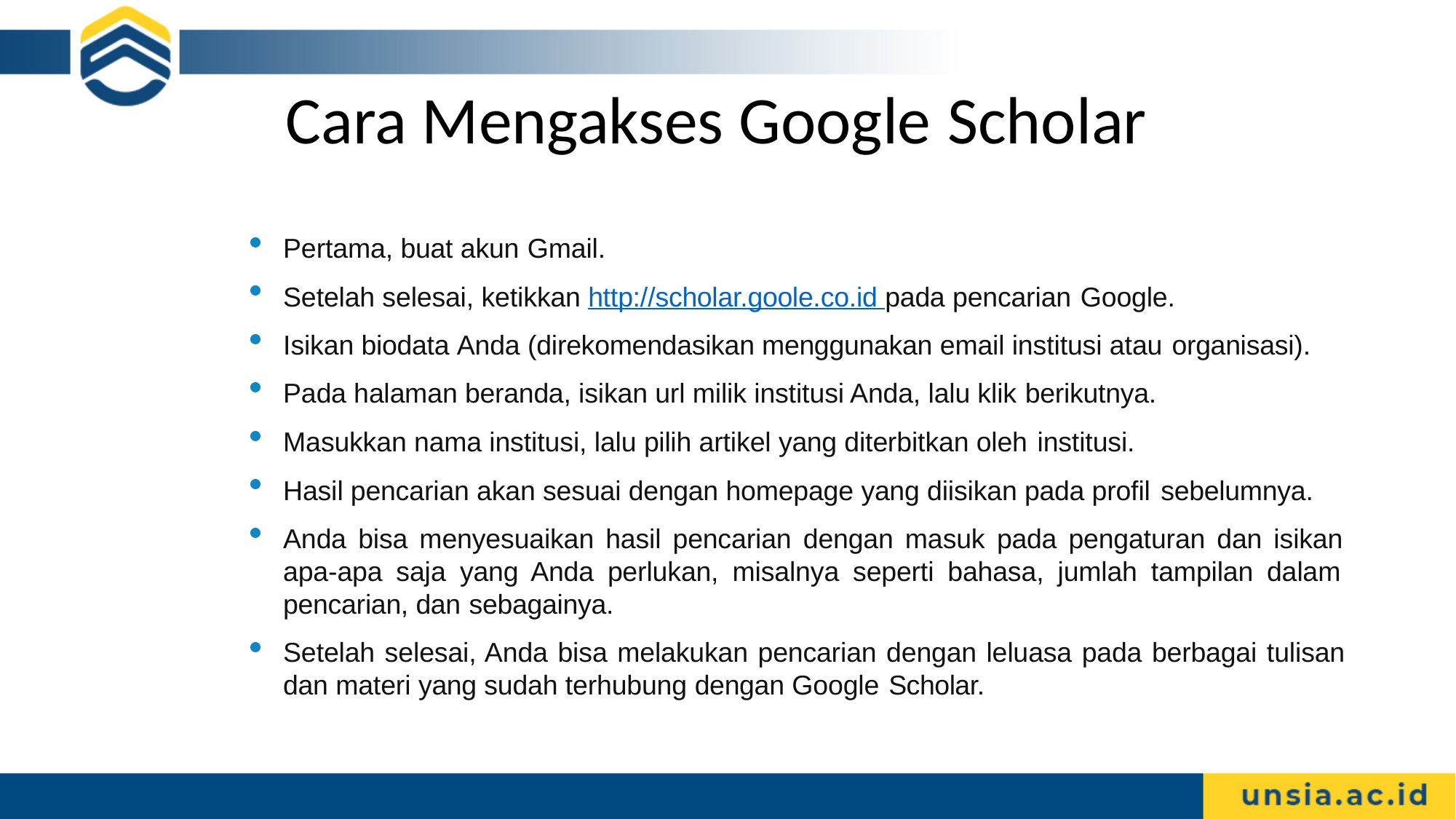

# Cara Mengakses Google Scholar
Pertama, buat akun Gmail.
Setelah selesai, ketikkan http://scholar.goole.co.id pada pencarian Google.
Isikan biodata Anda (direkomendasikan menggunakan email institusi atau organisasi).
Pada halaman beranda, isikan url milik institusi Anda, lalu klik berikutnya.
Masukkan nama institusi, lalu pilih artikel yang diterbitkan oleh institusi.
Hasil pencarian akan sesuai dengan homepage yang diisikan pada profil sebelumnya.
Anda bisa menyesuaikan hasil pencarian dengan masuk pada pengaturan dan isikan  apa-apa saja yang Anda perlukan, misalnya seperti bahasa, jumlah tampilan dalam  pencarian, dan sebagainya.
Setelah selesai, Anda bisa melakukan pencarian dengan leluasa pada berbagai tulisan  dan materi yang sudah terhubung dengan Google Scholar.